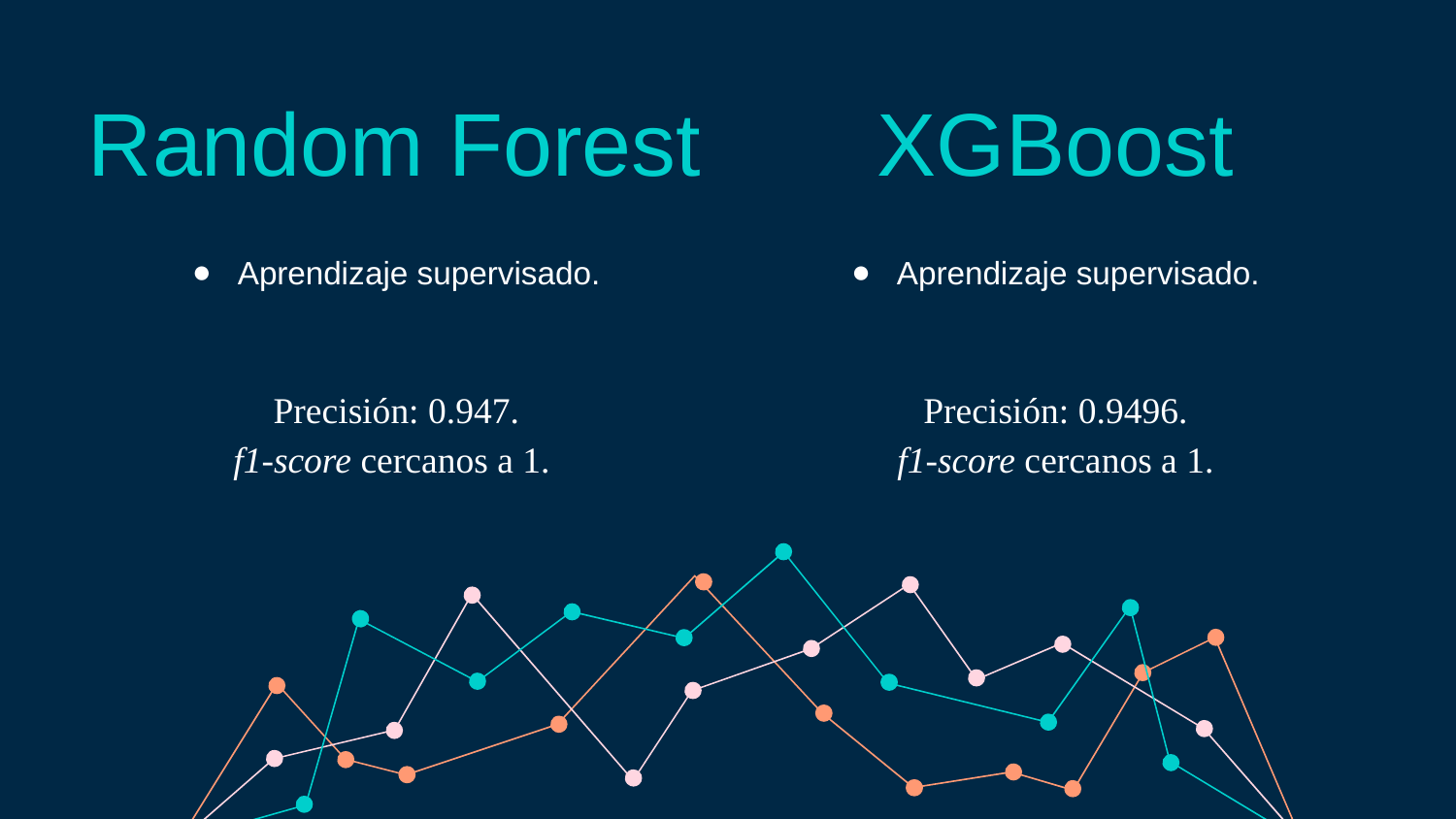

Random Forest
XGBoost
Aprendizaje supervisado.

Precisión: 0.947.
f1-score cercanos a 1.
Aprendizaje supervisado.

Precisión: 0.9496.
f1-score cercanos a 1.